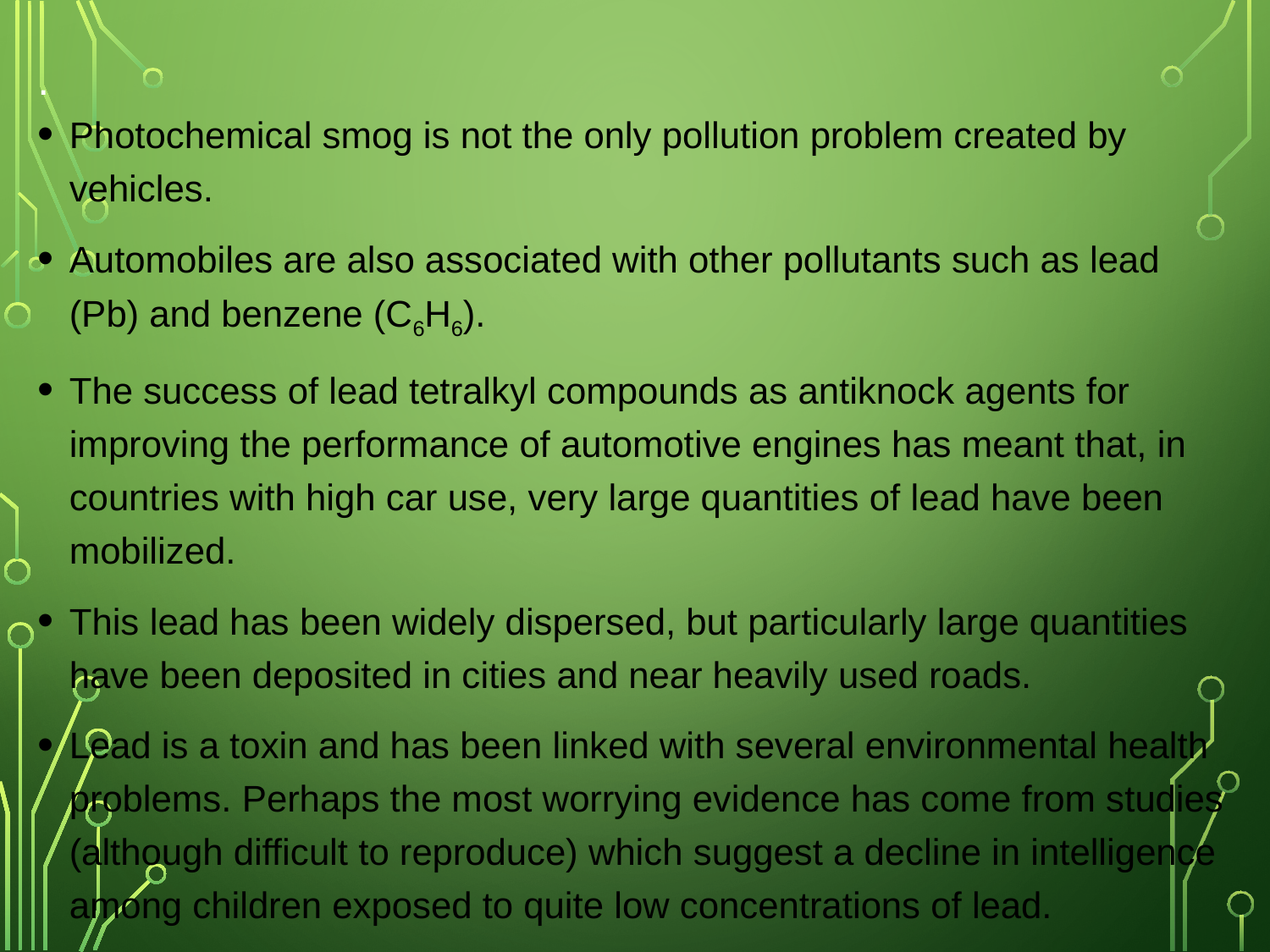

# .
Photochemical smog is not the only pollution problem created by vehicles.
Automobiles are also associated with other pollutants such as lead (Pb) and benzene (C6H6).
The success of lead tetralkyl compounds as antiknock agents for improving the performance of automotive engines has meant that, in countries with high car use, very large quantities of lead have been mobilized.
This lead has been widely dispersed, but particularly large quantities have been deposited in cities and near heavily used roads.
Lead is a toxin and has been linked with several environmental health problems. Perhaps the most worrying evidence has come from studies (although difficult to reproduce) which suggest a decline in intelligence among children exposed to quite low concentrations of lead.